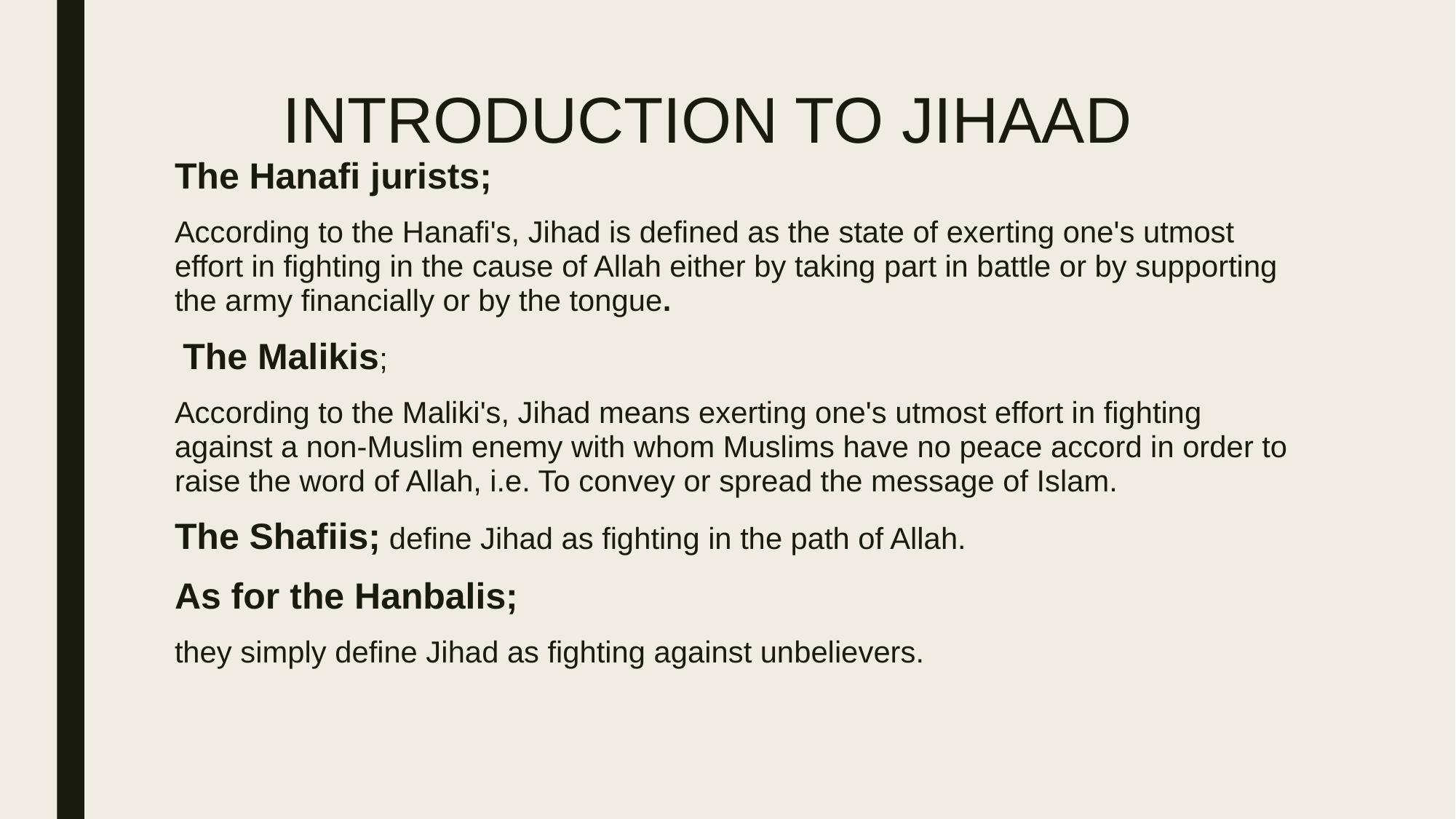

# INTRODUCTION TO JIHAAD
The Hanafi jurists;
According to the Hanafi's, Jihad is defined as the state of exerting one's utmost effort in fighting in the cause of Allah either by taking part in battle or by supporting the army financially or by the tongue.
 The Malikis;
According to the Maliki's, Jihad means exerting one's utmost effort in fighting against a non-Muslim enemy with whom Muslims have no peace accord in order to raise the word of Allah, i.e. To convey or spread the message of Islam.
The Shafiis; define Jihad as fighting in the path of Allah.
As for the Hanbalis;
they simply define Jihad as fighting against unbelievers.